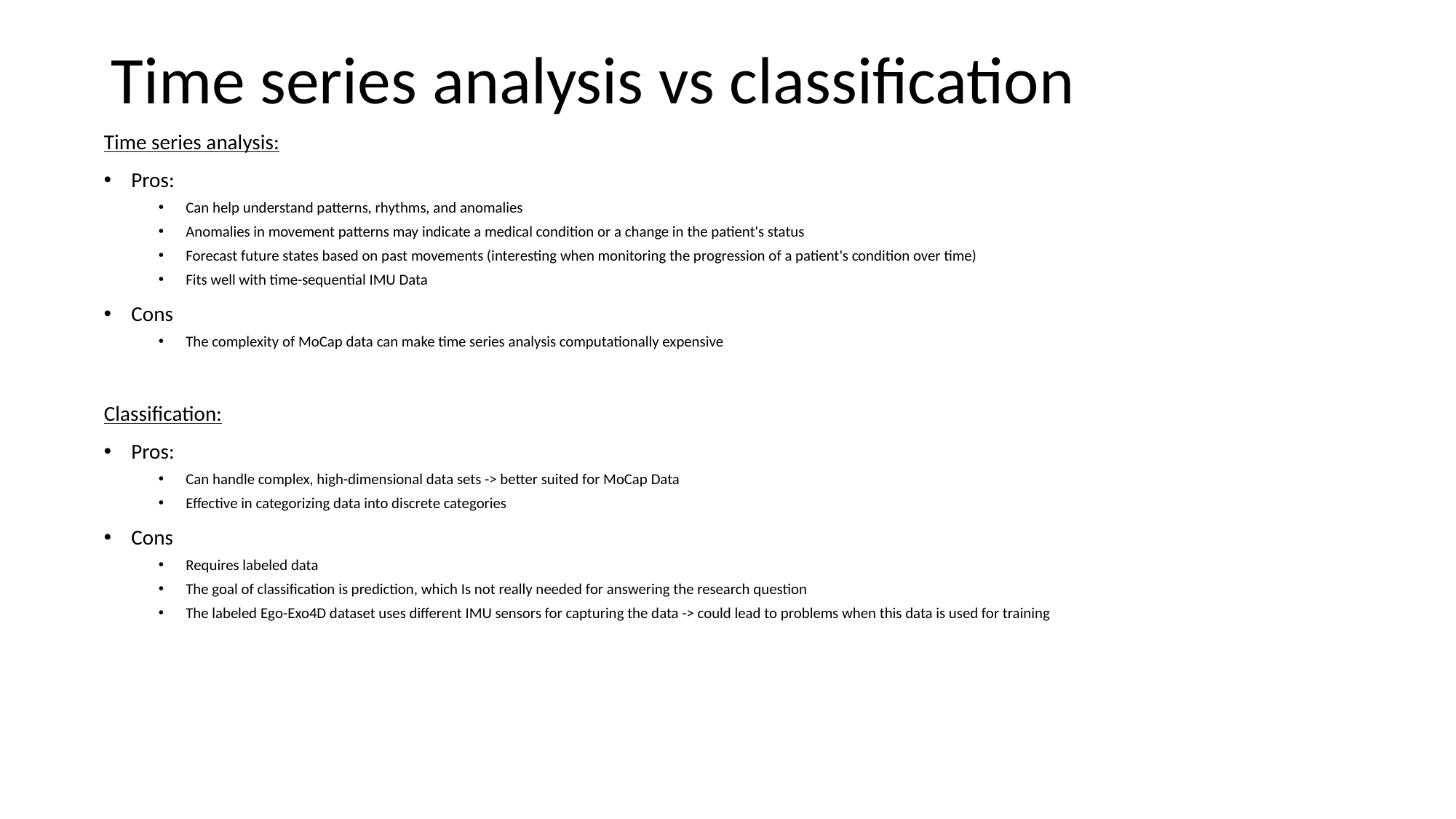

# Time series analysis vs classification
Time series analysis:
Pros:
Can help understand patterns, rhythms, and anomalies
Anomalies in movement patterns may indicate a medical condition or a change in the patient's status
Forecast future states based on past movements (interesting when monitoring the progression of a patient's condition over time)
Fits well with time-sequential IMU Data
Cons
The complexity of MoCap data can make time series analysis computationally expensive

Classification:
Pros:
Can handle complex, high-dimensional data sets -> better suited for MoCap Data
Effective in categorizing data into discrete categories
Cons
Requires labeled data
The goal of classification is prediction, which Is not really needed for answering the research question
The labeled Ego-Exo4D dataset uses different IMU sensors for capturing the data -> could lead to problems when this data is used for training